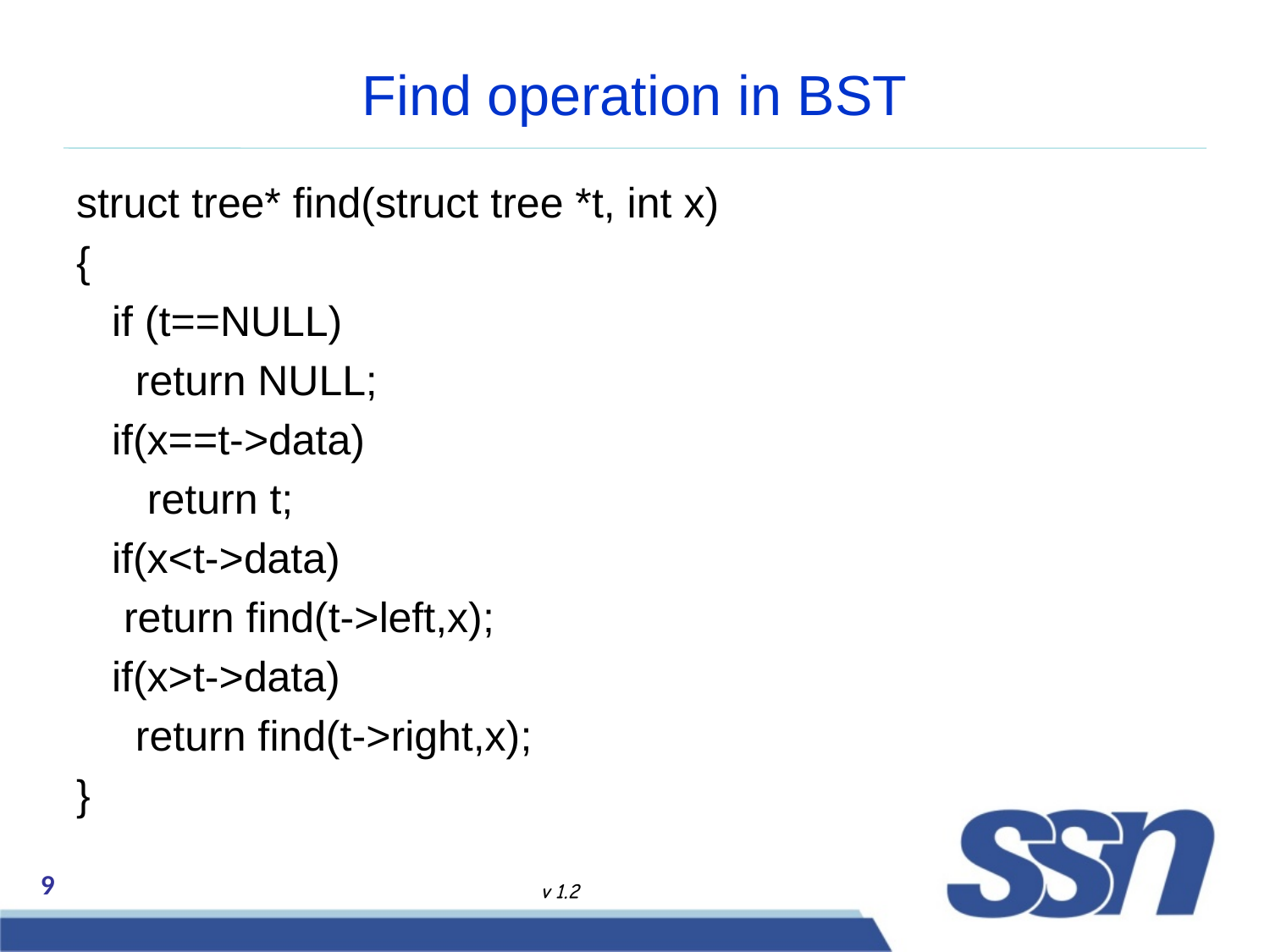

# Find operation in BST
struct tree* find(struct tree *t, int x)
{
   if (t==NULL)
     return NULL;
   if(x==t->data)
      return t;
   if(x<t->data)
    return find(t->left,x);
   if(x>t->data)
     return find(t->right,x);
}